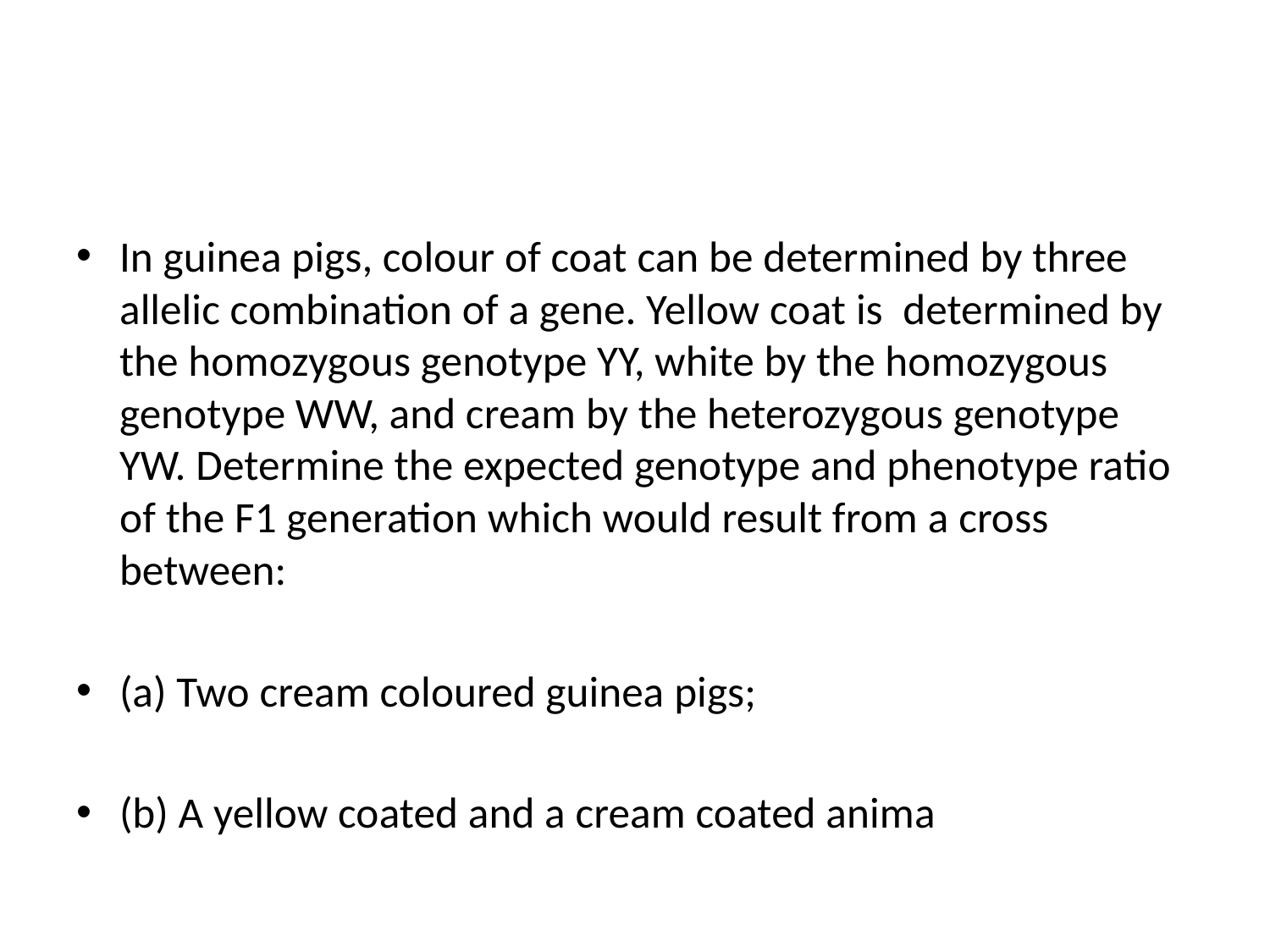

#
In guinea pigs, colour of coat can be determined by three allelic combination of a gene. Yellow coat is  determined by the homozygous genotype YY, white by the homozygous genotype WW, and cream by the heterozygous genotype YW. Determine the expected genotype and phenotype ratio of the F1 generation which would result from a cross between:

(a) Two cream coloured guinea pigs;

(b) A yellow coated and a cream coated anima